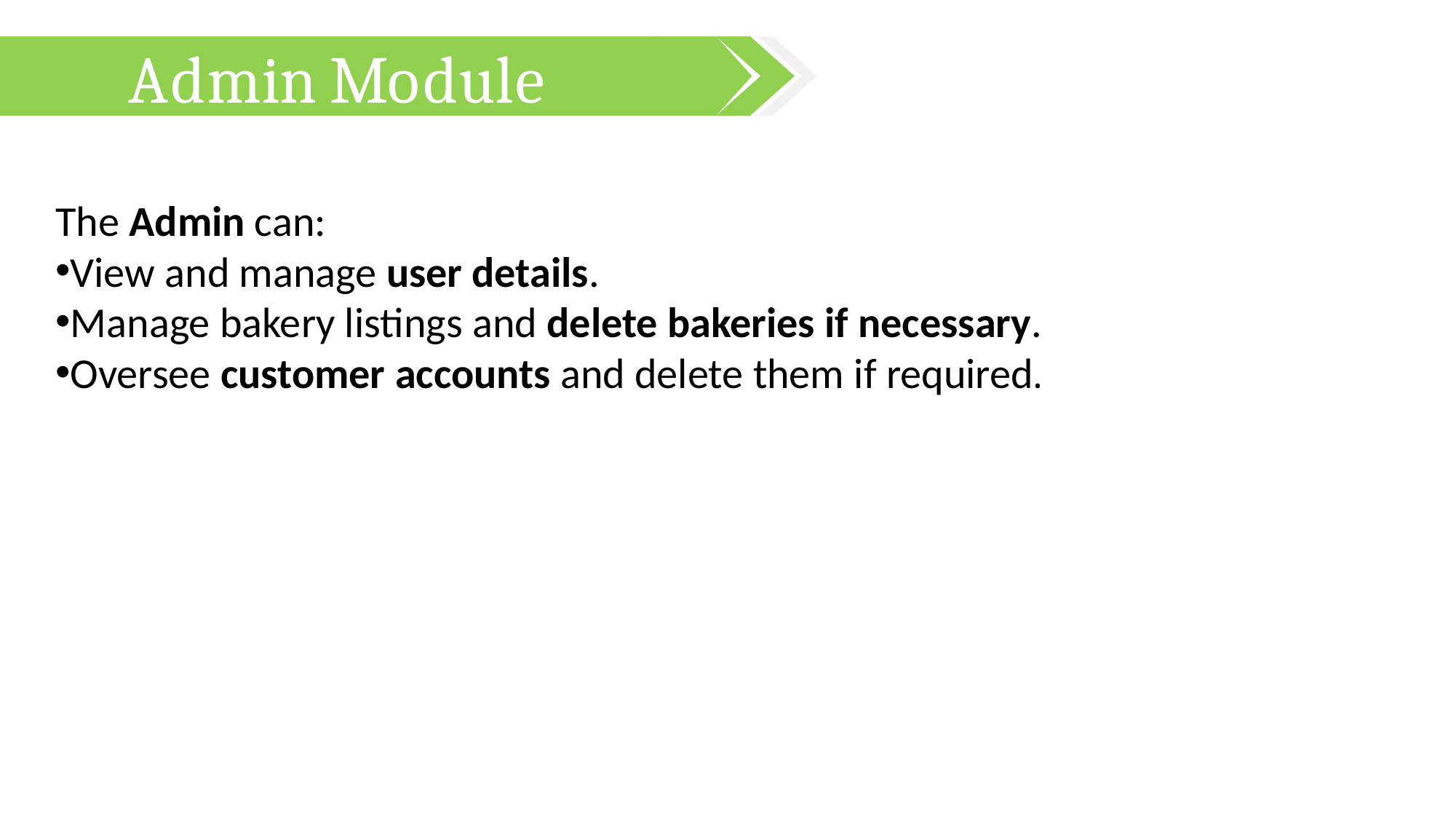

Admin Module

The Admin can:
View and manage user details.
Manage bakery listings and delete bakeries if necessary.
Oversee customer accounts and delete them if required.